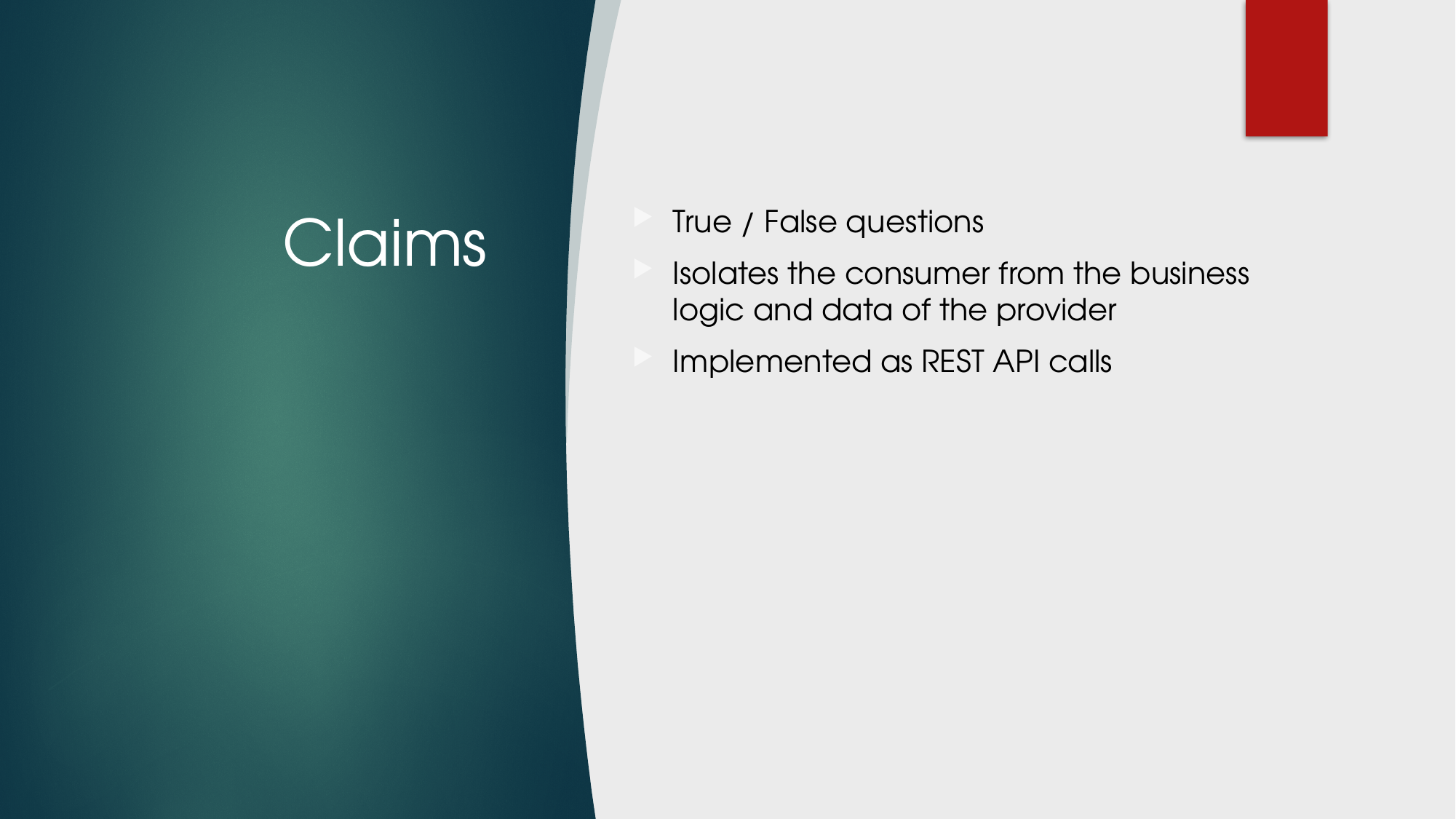

# Claims
True / False questions
Isolates the consumer from the business logic and data of the provider
Implemented as REST API calls